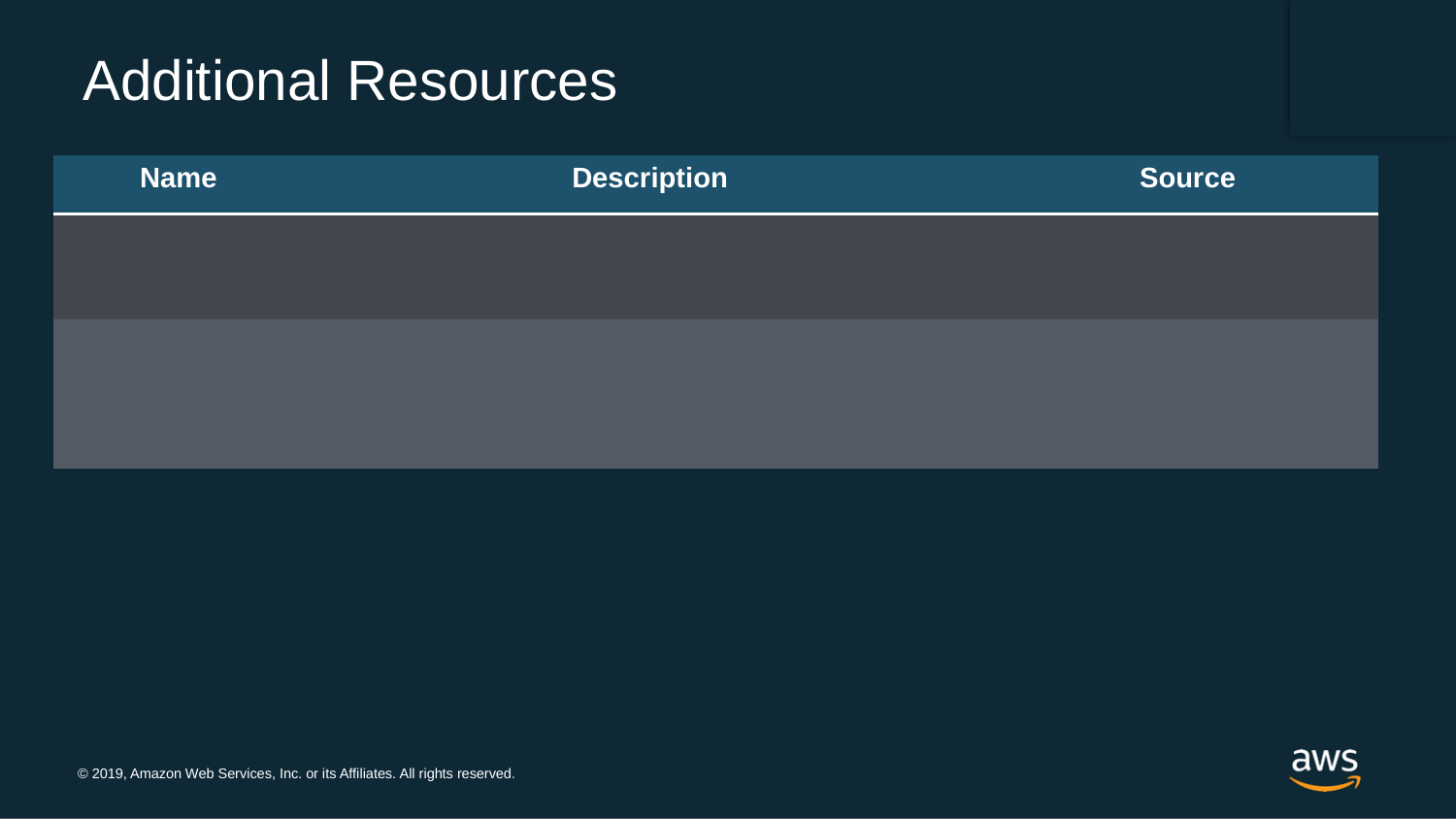

#
Additional Resources
| Name | Description | Source |
| --- | --- | --- |
|  |  |  |
|  |  |  |